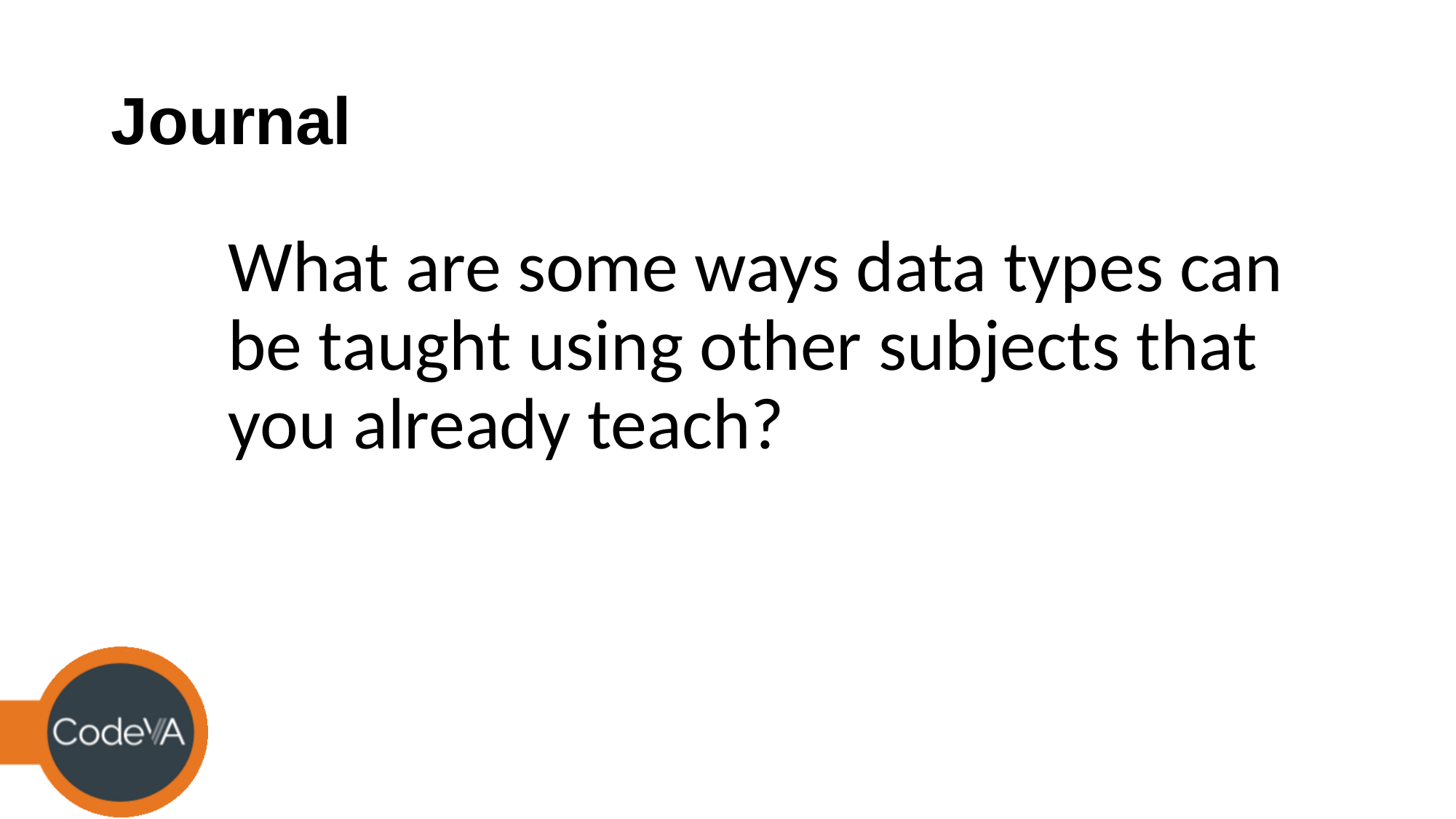

# Journal
What are some ways data types can be taught using other subjects that you already teach?